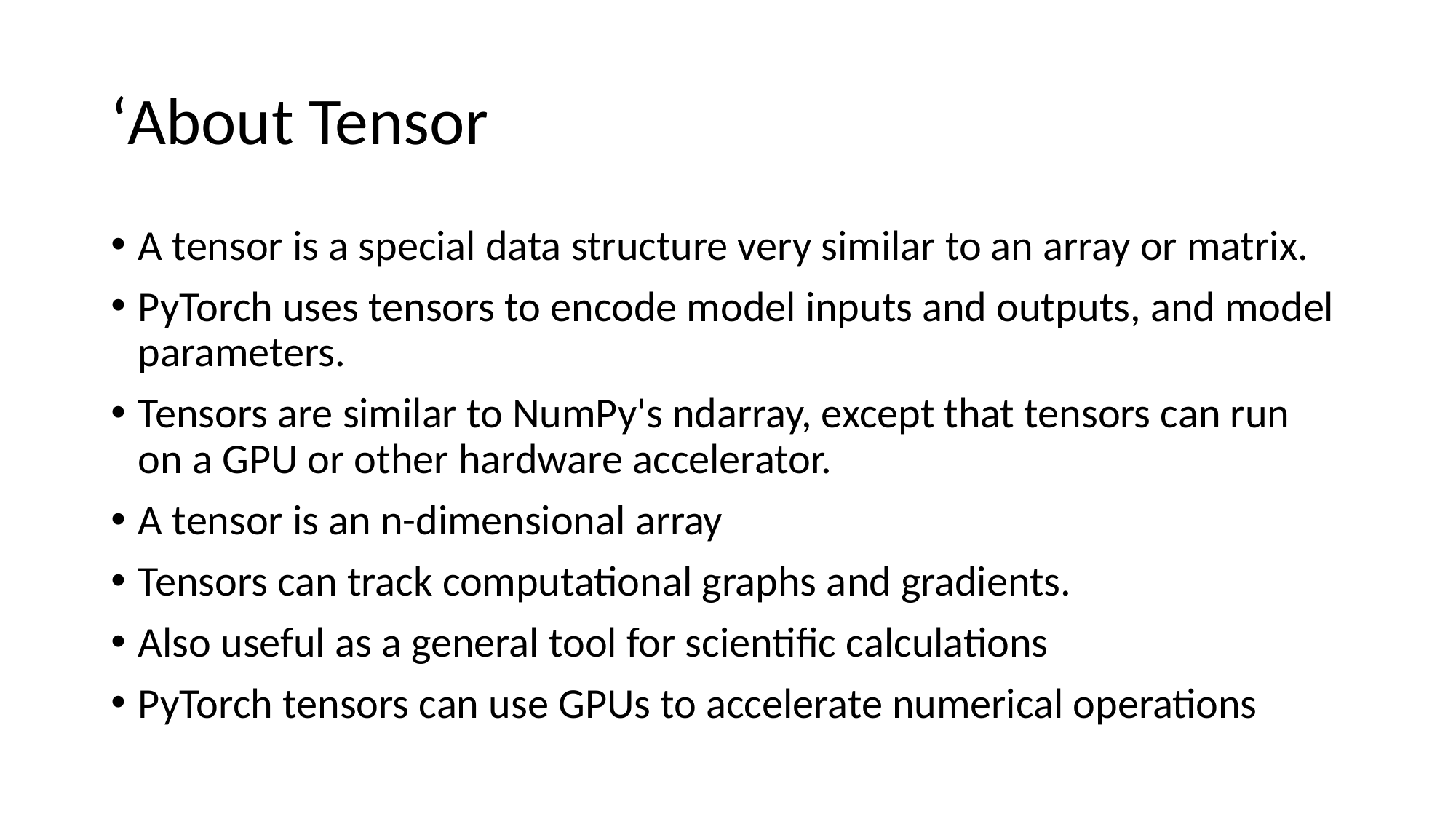

# ‘About Tensor
A tensor is a special data structure very similar to an array or matrix.
PyTorch uses tensors to encode model inputs and outputs, and model parameters.
Tensors are similar to NumPy's ndarray, except that tensors can run on a GPU or other hardware accelerator.
A tensor is an n-dimensional array
Tensors can track computational graphs and gradients.
Also useful as a general tool for scientific calculations
PyTorch tensors can use GPUs to accelerate numerical operations